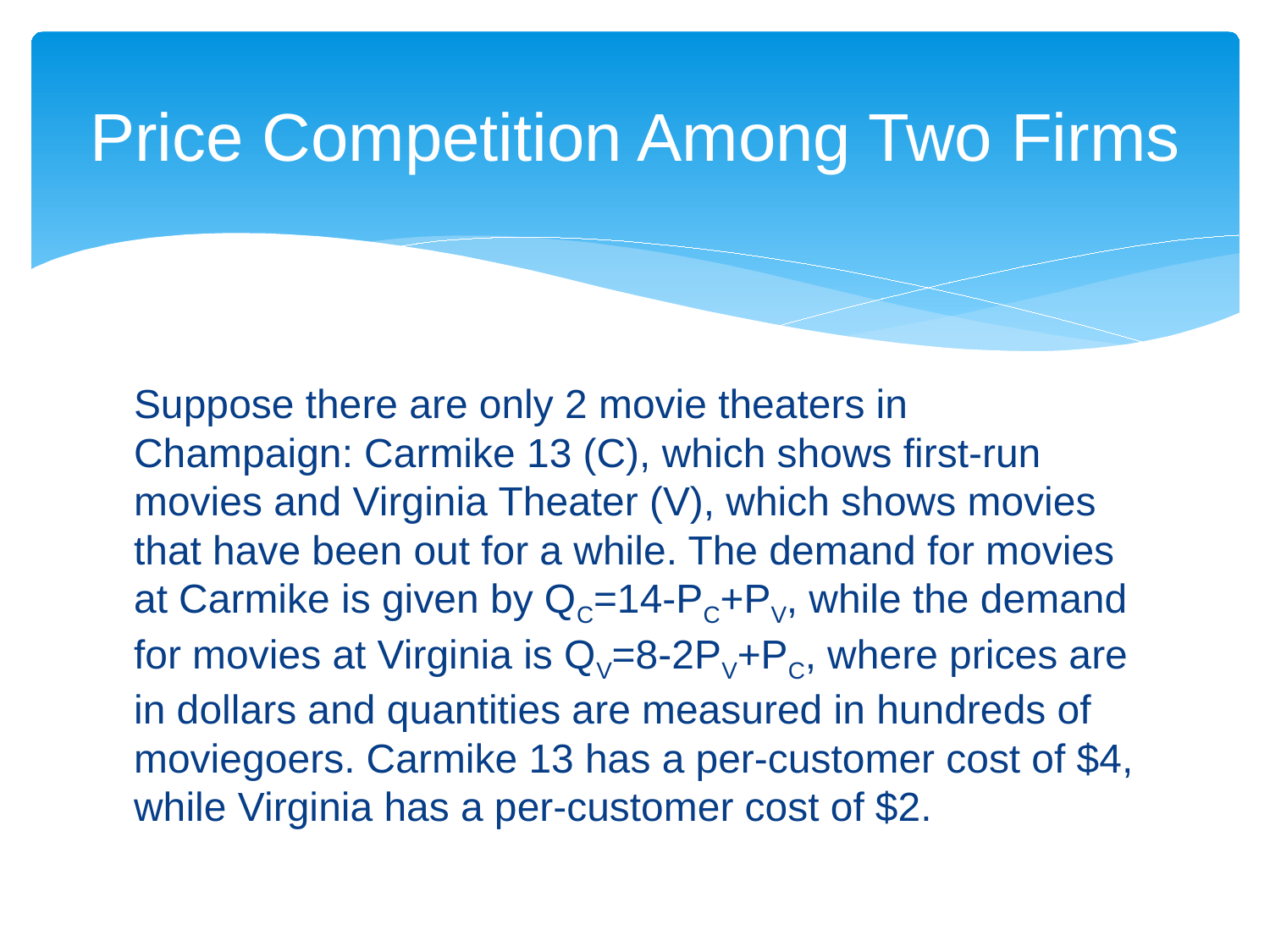

# Price Competition Among Two Firms
Suppose there are only 2 movie theaters in Champaign: Carmike 13 (C), which shows first-run movies and Virginia Theater (V), which shows movies that have been out for a while. The demand for movies at Carmike is given by QC=14-PC+PV, while the demand for movies at Virginia is QV=8-2PV+PC, where prices are in dollars and quantities are measured in hundreds of moviegoers. Carmike 13 has a per-customer cost of $4, while Virginia has a per-customer cost of $2.